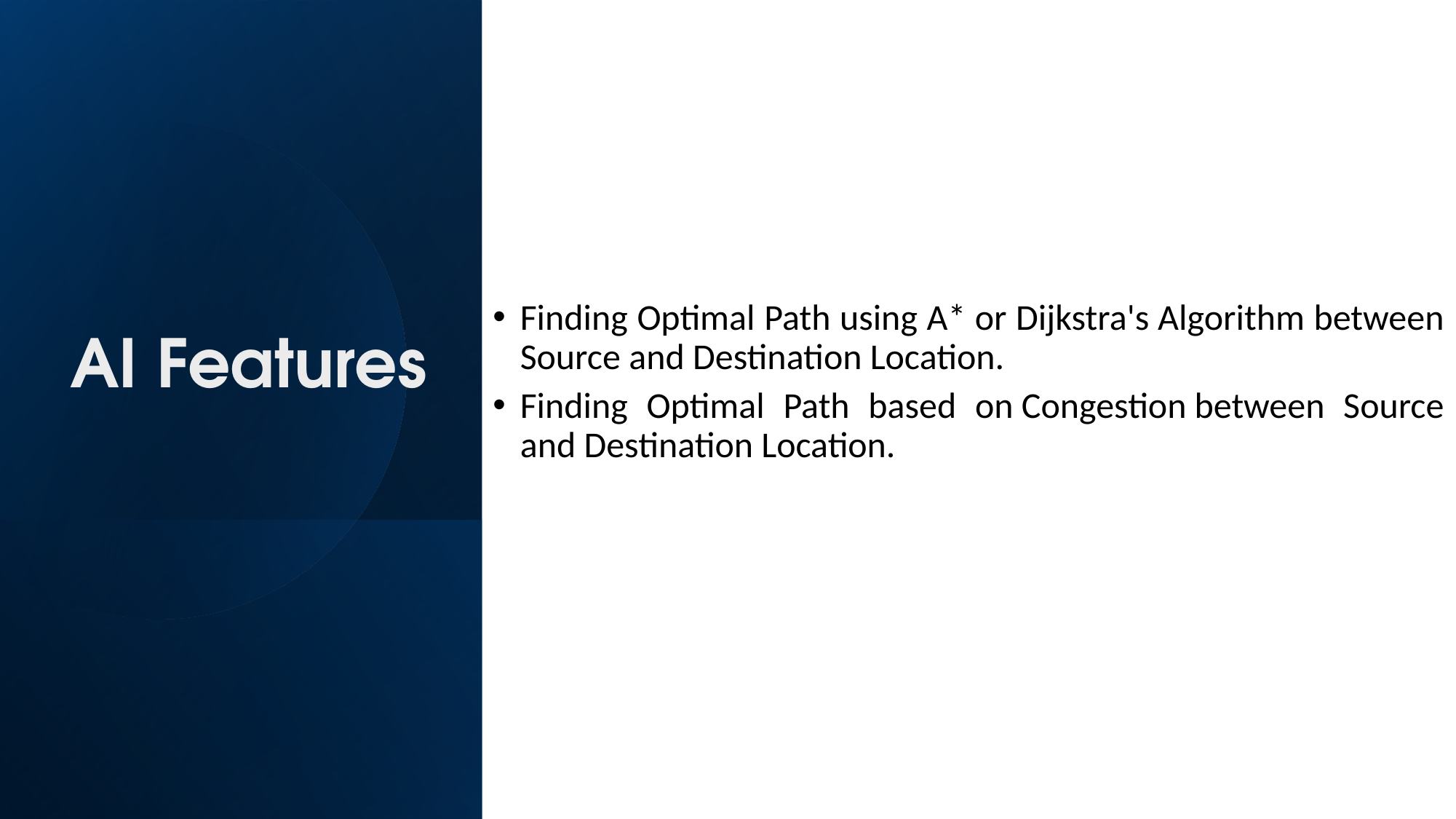

Finding Optimal Path using A* or Dijkstra's Algorithm between Source and Destination Location.
Finding Optimal Path based on Congestion between Source and Destination Location.

# AI Feature​s